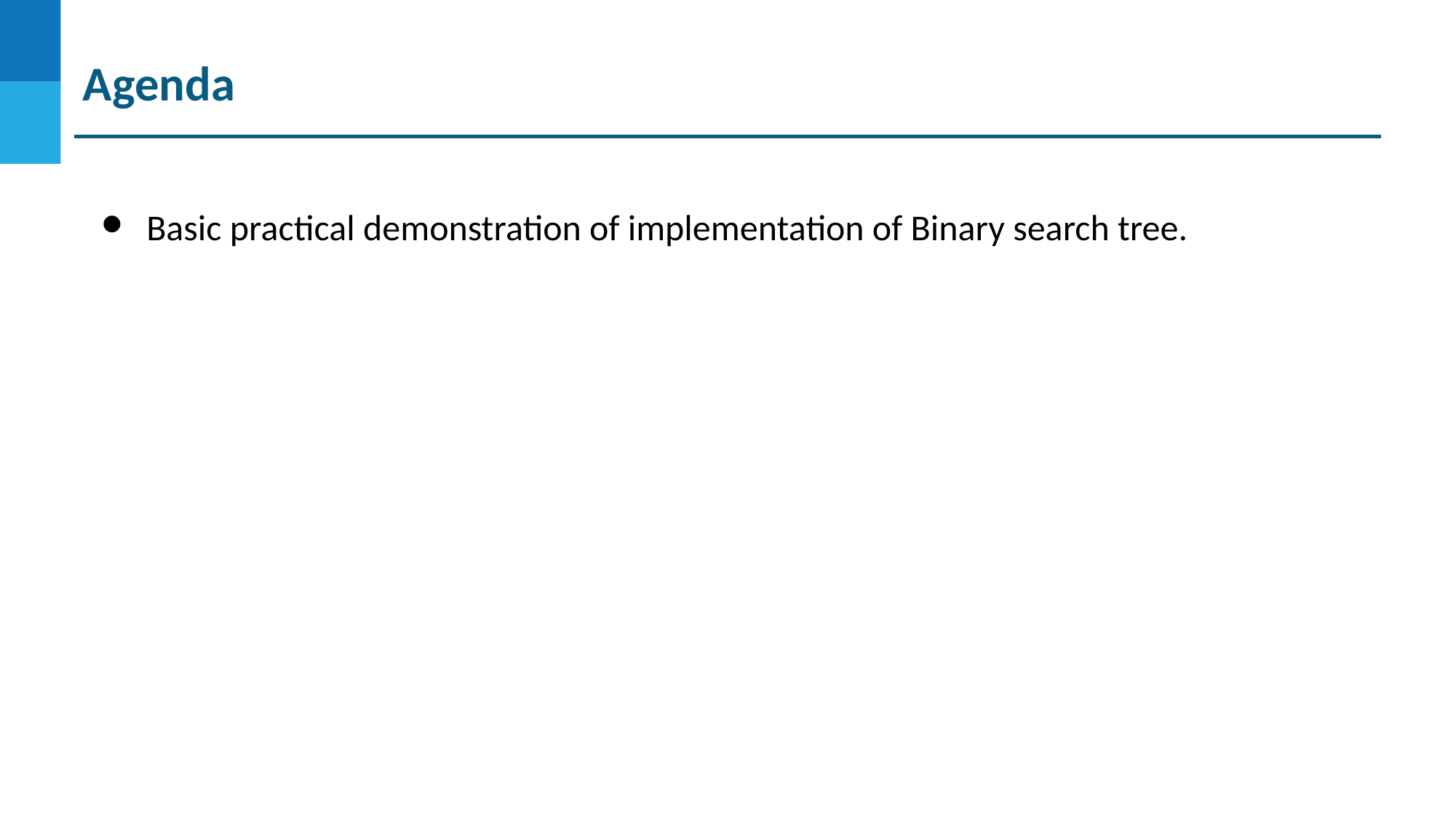

Agenda
Basic practical demonstration of implementation of Binary search tree.